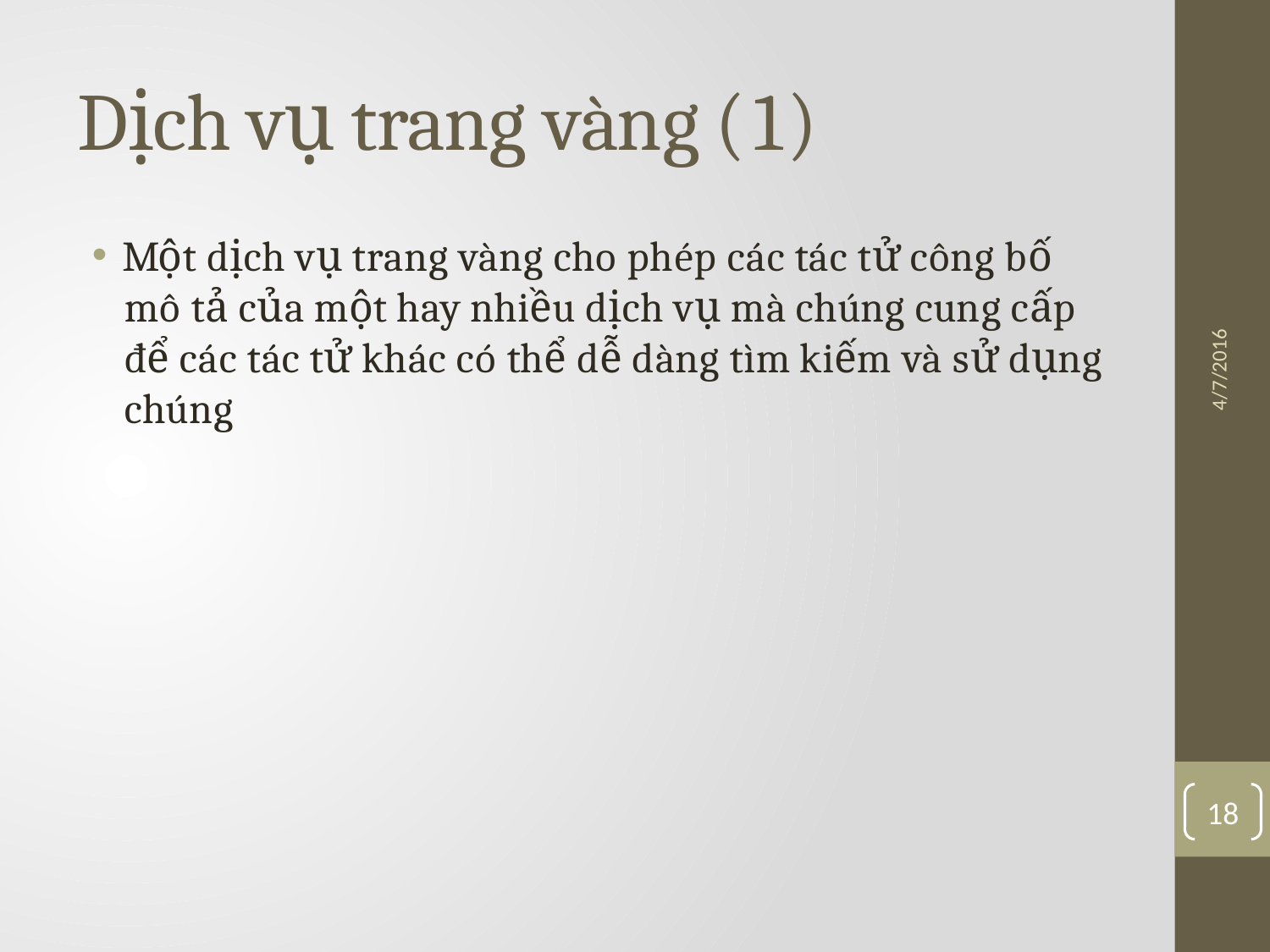

# Dịch vụ trang vàng (1)
Một dịch vụ trang vàng cho phép các tác tử công bố mô tả của một hay nhiều dịch vụ mà chúng cung cấp để các tác tử khác có thể dễ dàng tìm kiếm và sử dụng chúng
4/7/2016
18